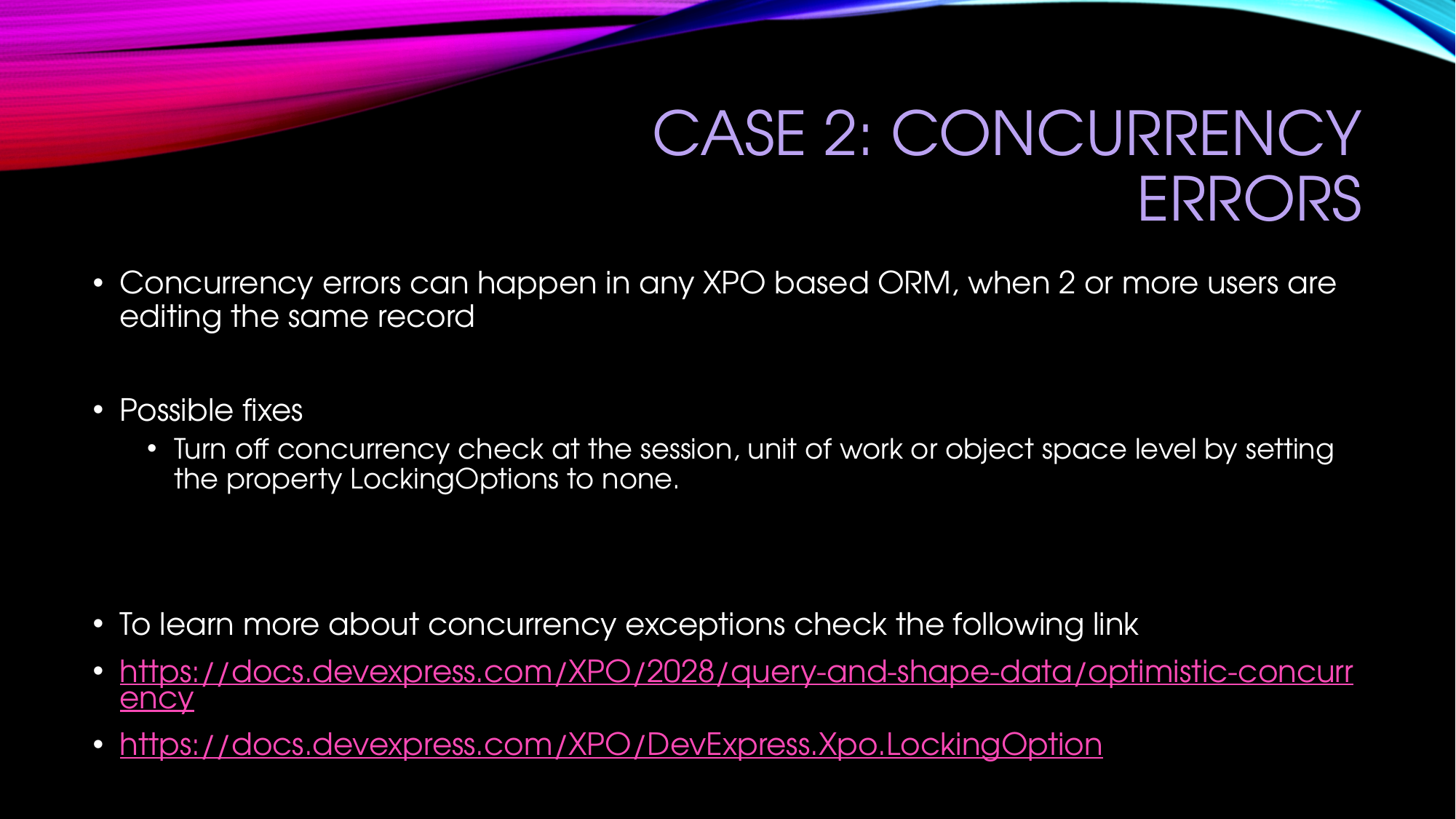

# Case 2: Concurrency errors

Concurrency errors can happen in any XPO based ORM, when 2 or more users are editing the same record

Possible fixes
Turn off concurrency check at the session, unit of work or object space level by setting the property LockingOptions to none.

To learn more about concurrency exceptions check the following link
https://docs.devexpress.com/XPO/2028/query-and-shape-data/optimistic-concurrency
https://docs.devexpress.com/XPO/DevExpress.Xpo.LockingOption